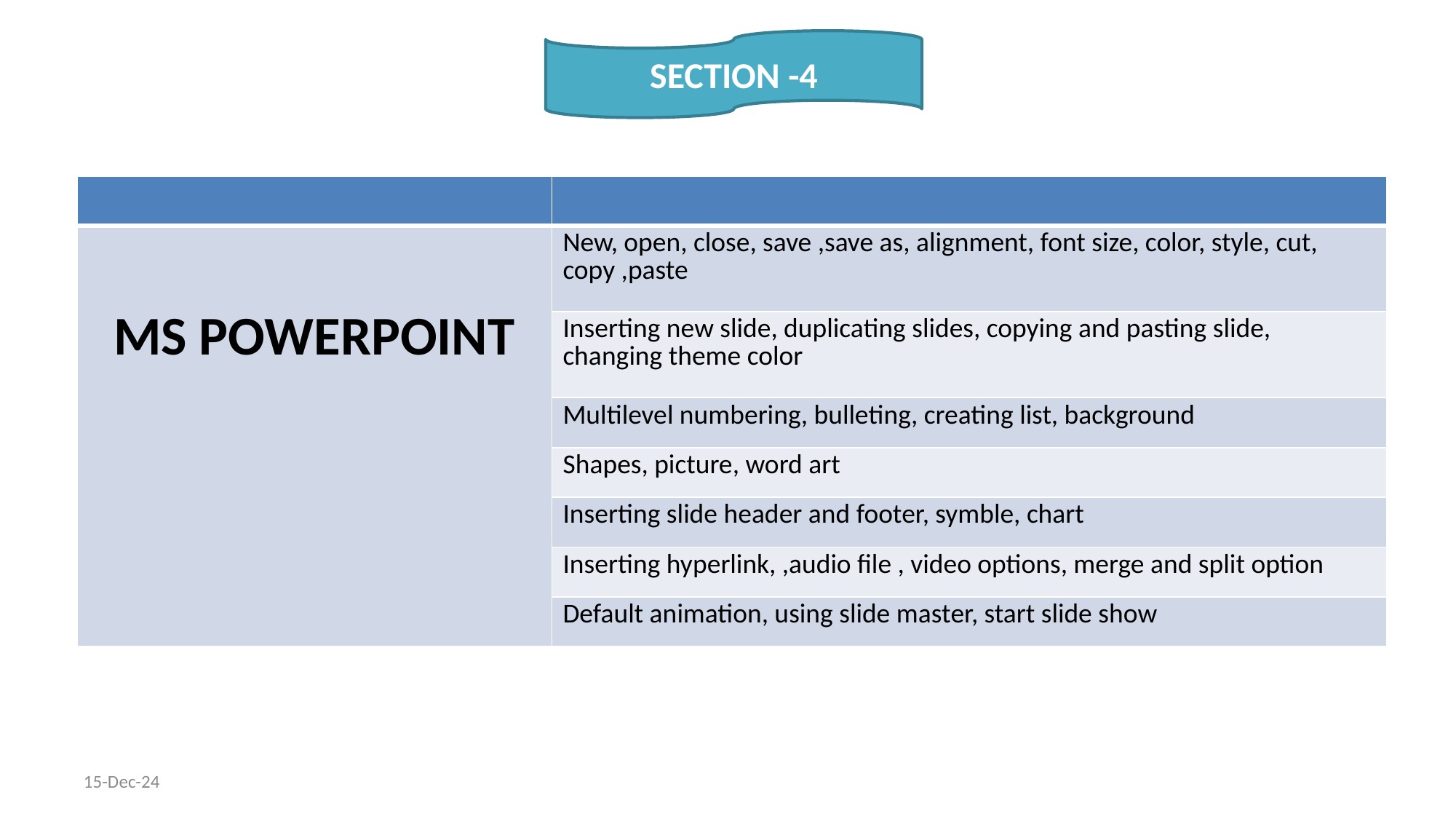

SECTION -4
|  |  |
| --- | --- |
| MS POWERPOINT | New, open, close, save ,save as, alignment, font size, color, style, cut, copy ,paste |
|  | Inserting new slide, duplicating slides, copying and pasting slide, changing theme color |
|  | Multilevel numbering, bulleting, creating list, background |
|  | Shapes, picture, word art |
|  | Inserting slide header and footer, symble, chart |
|  | Inserting hyperlink, ,audio file , video options, merge and split option |
|  | Default animation, using slide master, start slide show |
15-Dec-24